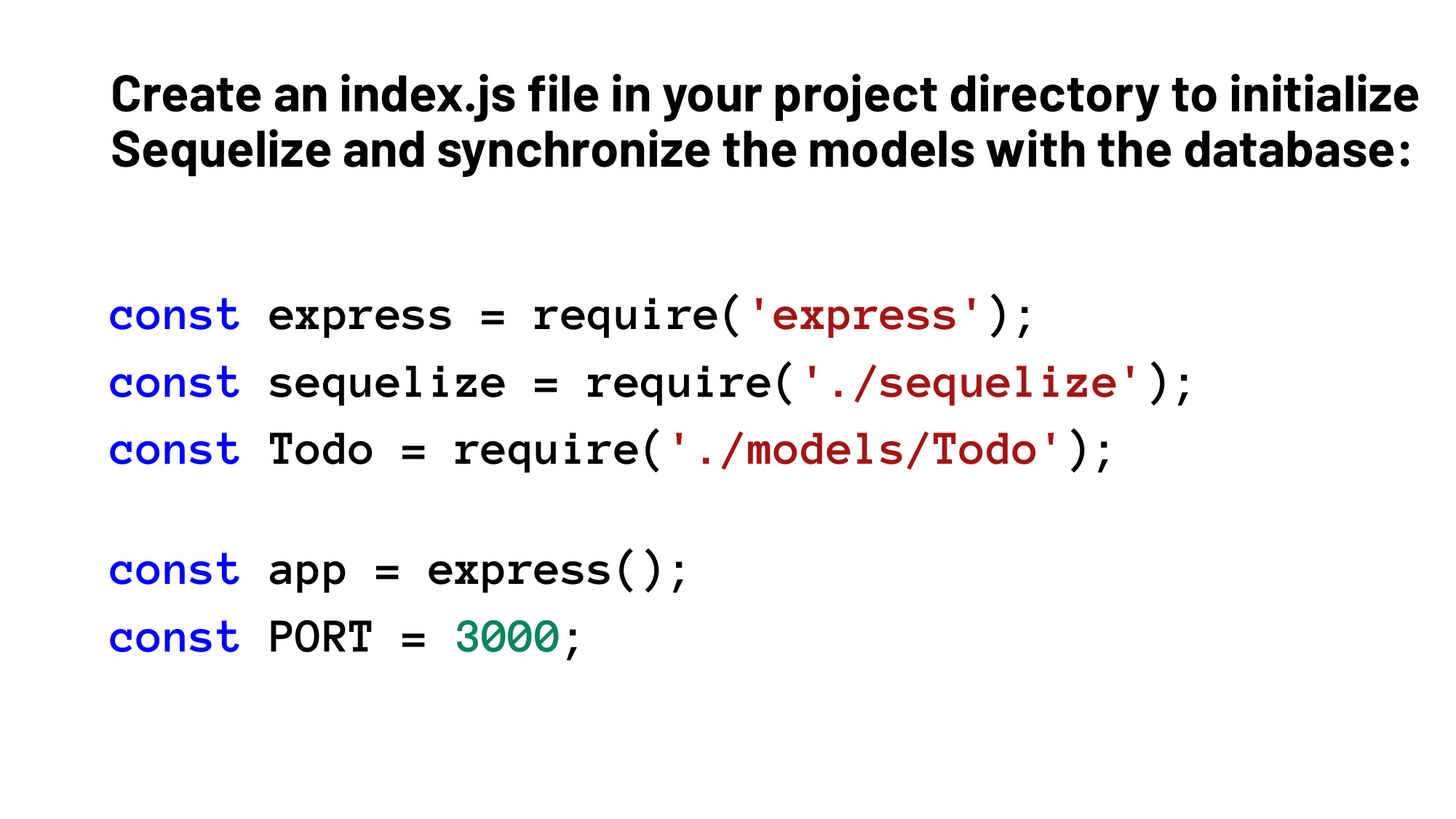

# Create an index.js file in your project directory to initialize Sequelize and synchronize the models with the database:
const express = require('express');
const sequelize = require('./sequelize');
const Todo = require('./models/Todo');
const app = express();
const PORT = 3000;